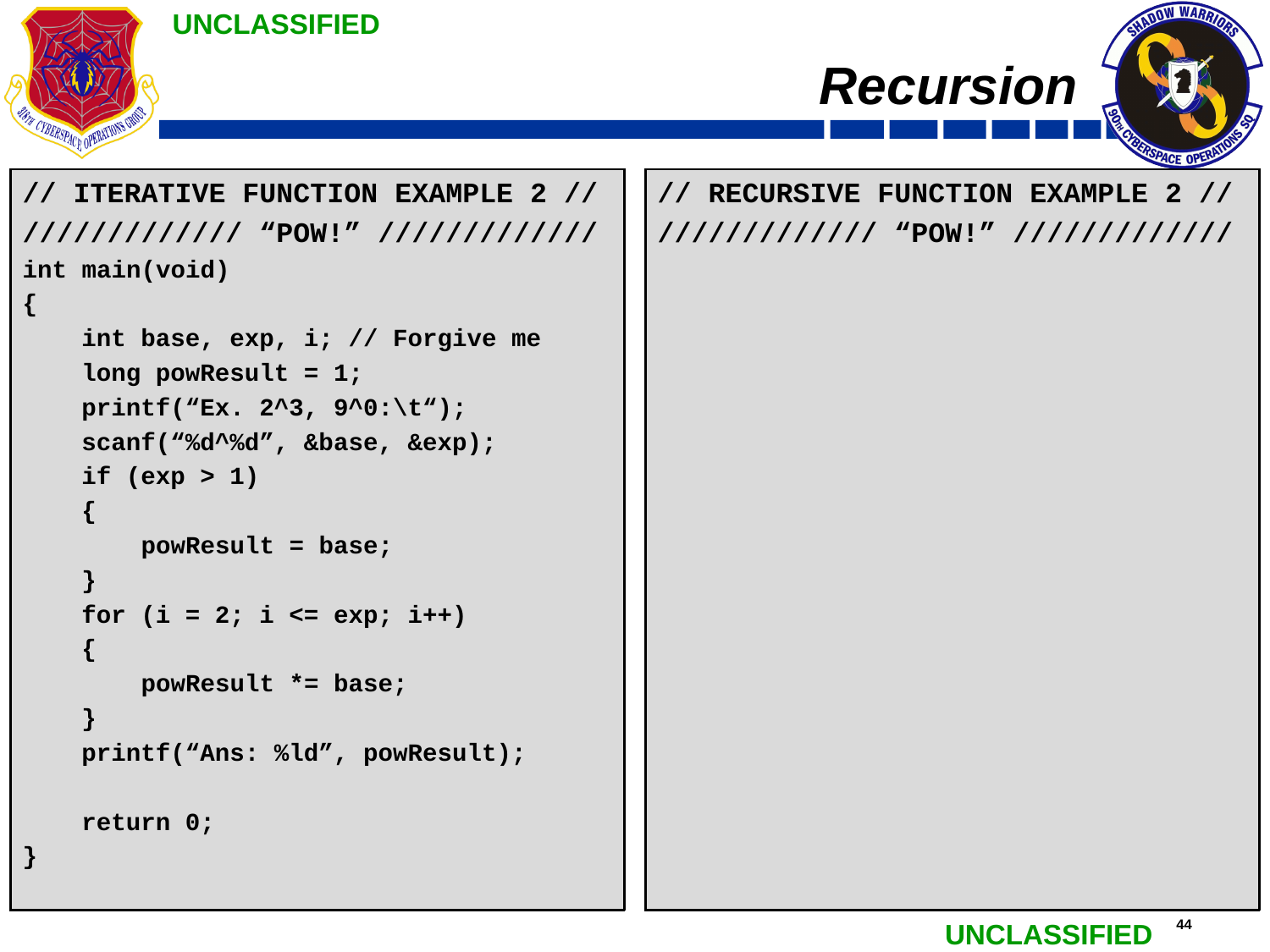

# Recursion
// RECURSIVE FUNCTION EXAMPLE 2 //
///////////// “POW!” /////////////
int main(void)
{
    int base, exp, i; // Forgive me
    long powResult = 1;
    printf(“Ex. 2^3, 9^0:\t“);
    scanf(“%d^%d”, &base, &exp);
    powResult = pow(base, exp);

    printf(“Ans: %ld”, powResult);

    return 0;
}
// ITERATIVE FUNCTION EXAMPLE 2 //
///////////// “POW!” /////////////
int main(void)
{
    int base, exp, i; // Forgive me
    long powResult = 1;
    printf(“Ex. 2^3, 9^0:\t“);
    scanf(“%d^%d”, &base, &exp);
    if (exp > 1)
    {
        powResult = base;
    }
    for (i = 2; i <= exp; i++)
    {
        powResult *= base;
    }
    printf(“Ans: %ld”, powResult);

    return 0;
}
// RECURSIVE FUNCTION EXAMPLE 2 //
///////////// “POW!” /////////////
long pow(int base, int exp)
{
    if (0 == exp)
    {
        return 1;
    }
    else if (exp > 0)
    {
        return base * \
            pow(base, exp – 1);
    }
    else
    {
        return 1;
    }
}
// RECURSIVE FUNCTION EXAMPLE 2 //
///////////// “POW!” /////////////